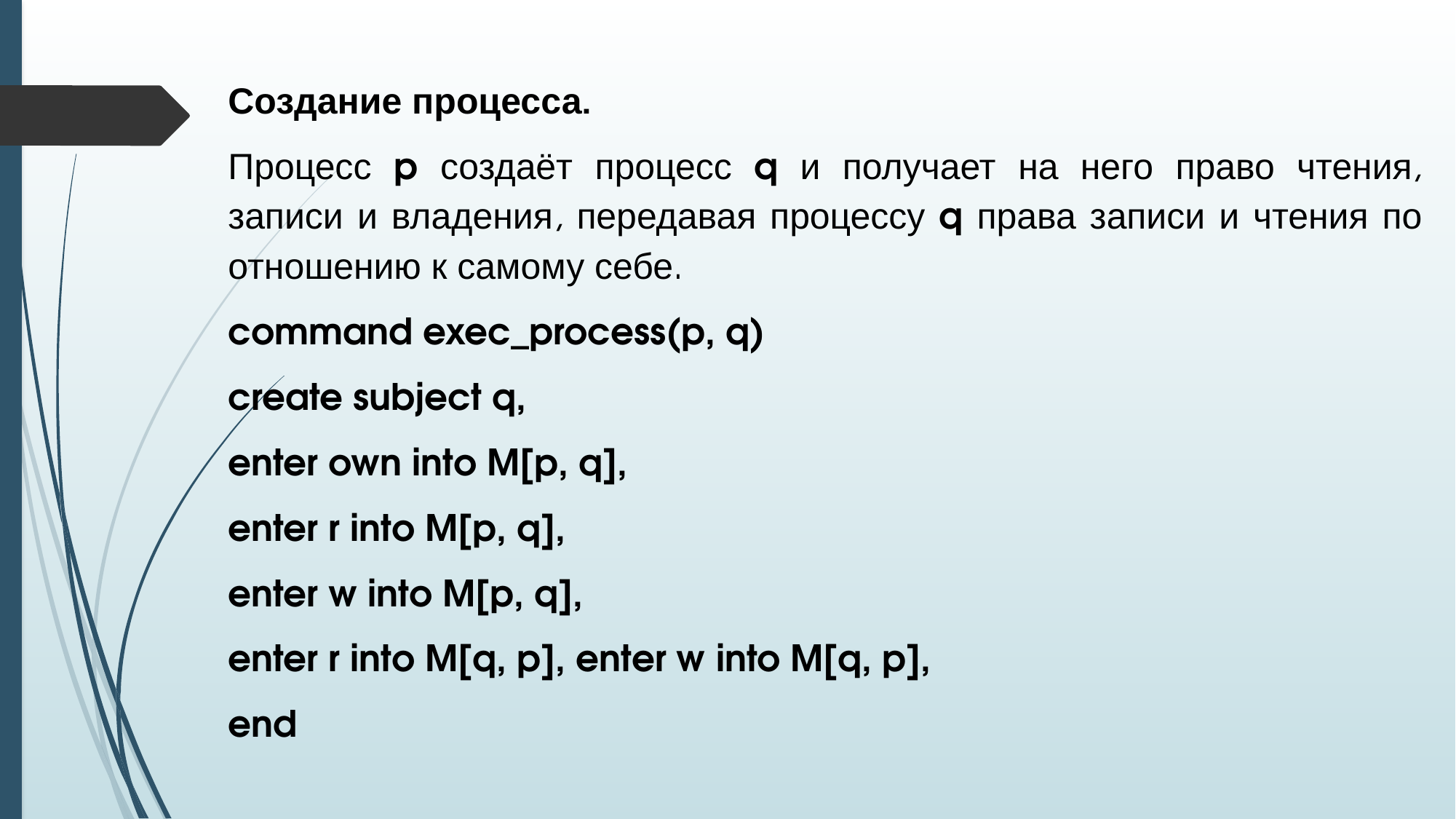

Создание процесса.
Процесс p создаёт процесс q и получает на него право чтения, записи и владения, передавая процессу q права записи и чтения по отношению к самому себе.
command exec_process(p, q)
create subject q,
enter own into M[p, q],
enter r into M[p, q],
enter w into M[p, q],
enter r into M[q, p], enter w into M[q, p],
end